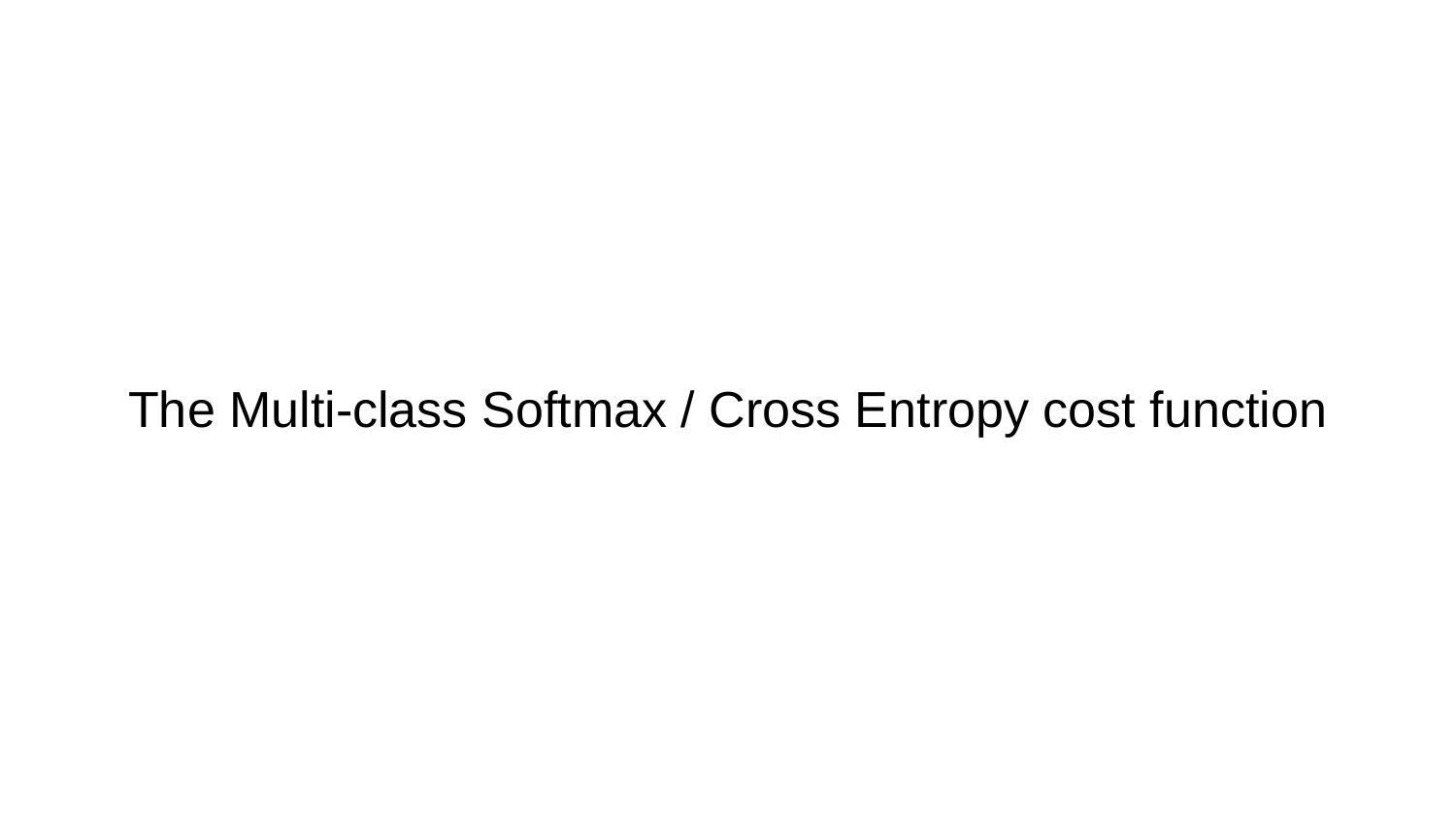

# The Multi-class Softmax / Cross Entropy cost function